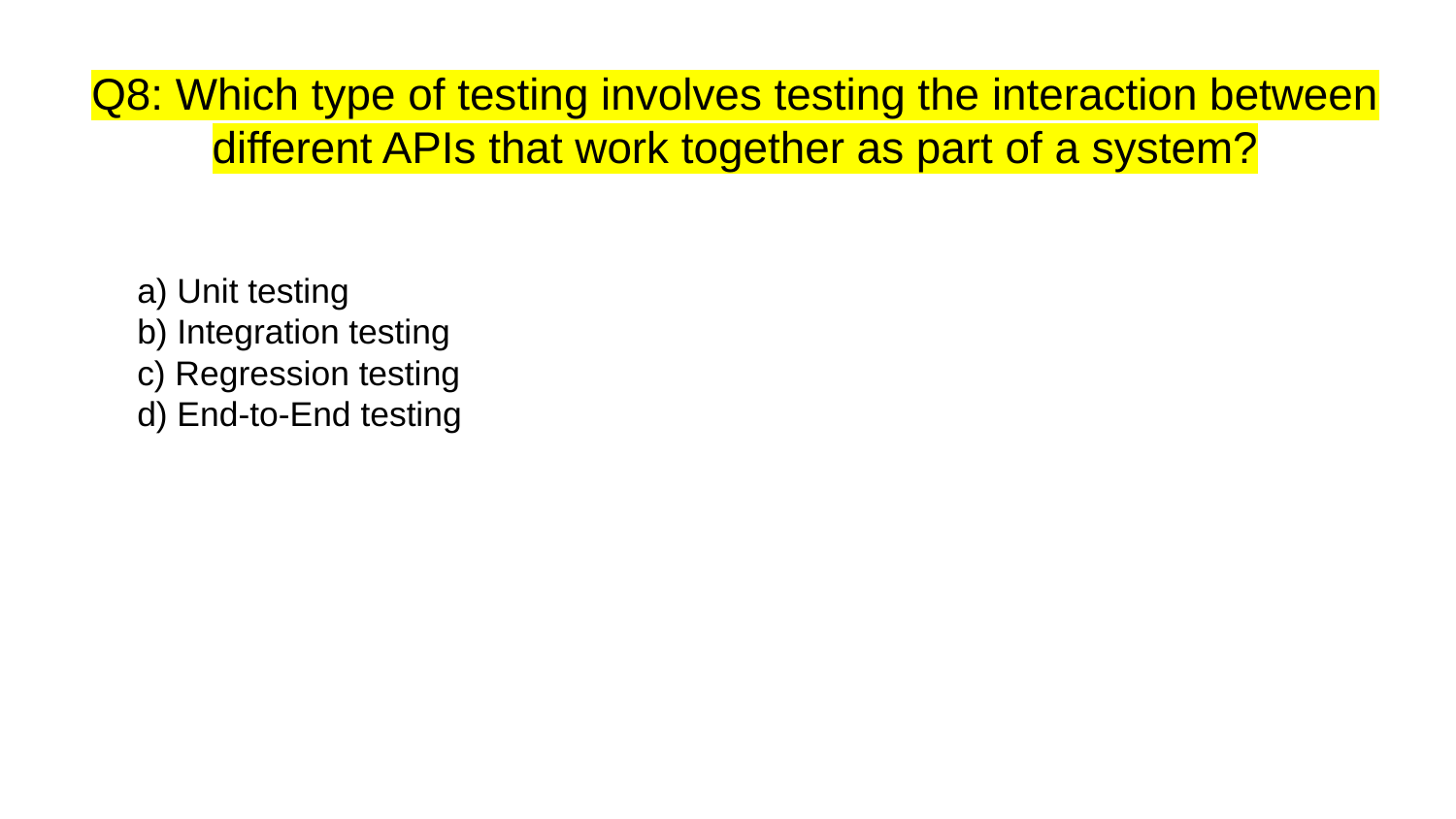

# Q8: Which type of testing involves testing the interaction between different APIs that work together as part of a system?
a) Unit testing
b) Integration testing
c) Regression testing
d) End-to-End testing